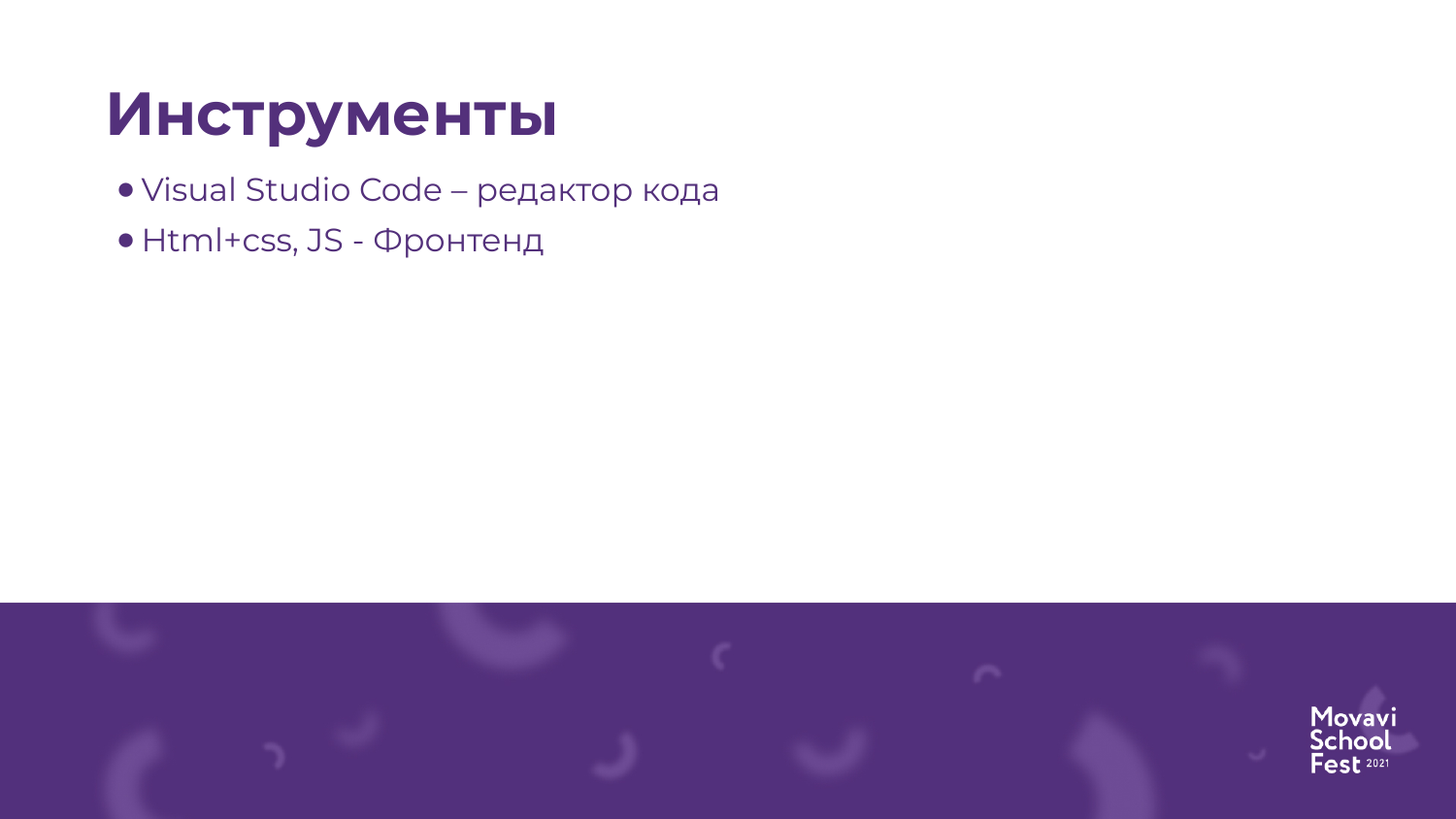

Инструменты
Visual Studio Code – редактор кода
Html+css, JS - Фронтенд